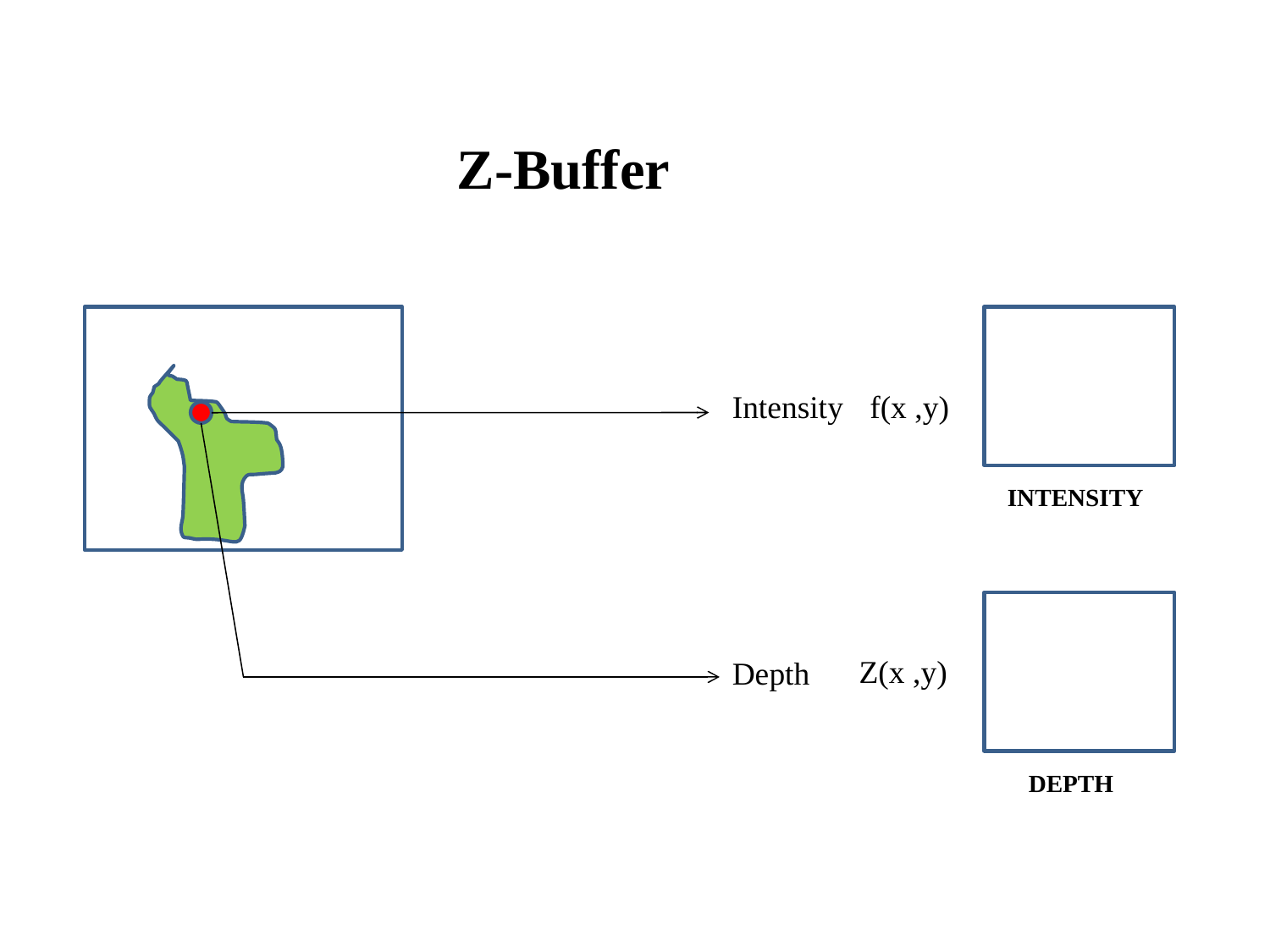

Z-Buffer

Intensity
f(x ,y)

INTENSITY

Z(x ,y)
Depth
DEPTH